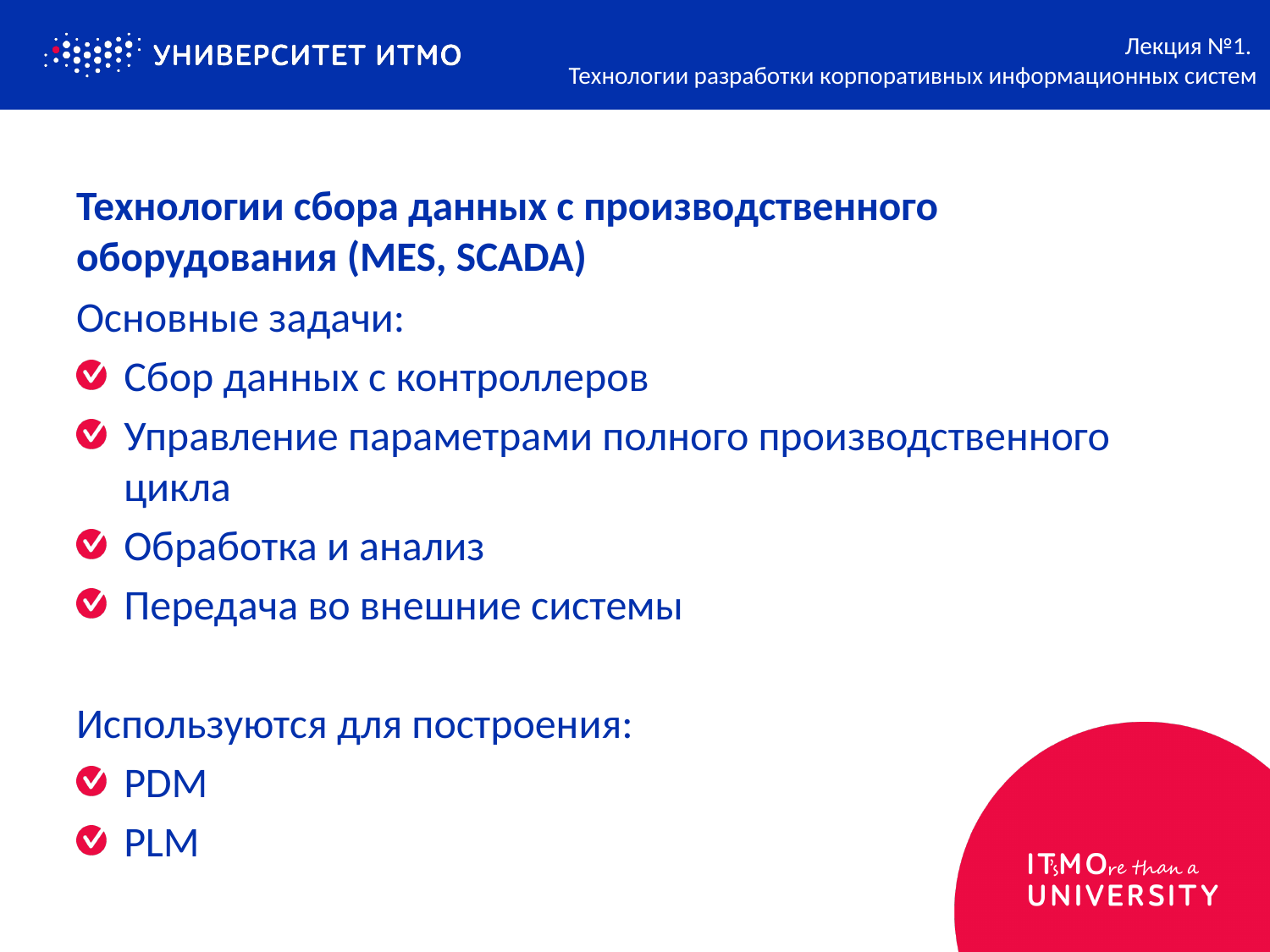

Лекция №1.
Технологии разработки корпоративных информационных систем
# Технологии сбора данных с производственного оборудования (MES, SCADA)
Основные задачи:
Сбор данных с контроллеров
Управление параметрами полного производственного цикла
Обработка и анализ
Передача во внешние системы

Используются для построения:
PDM
PLM